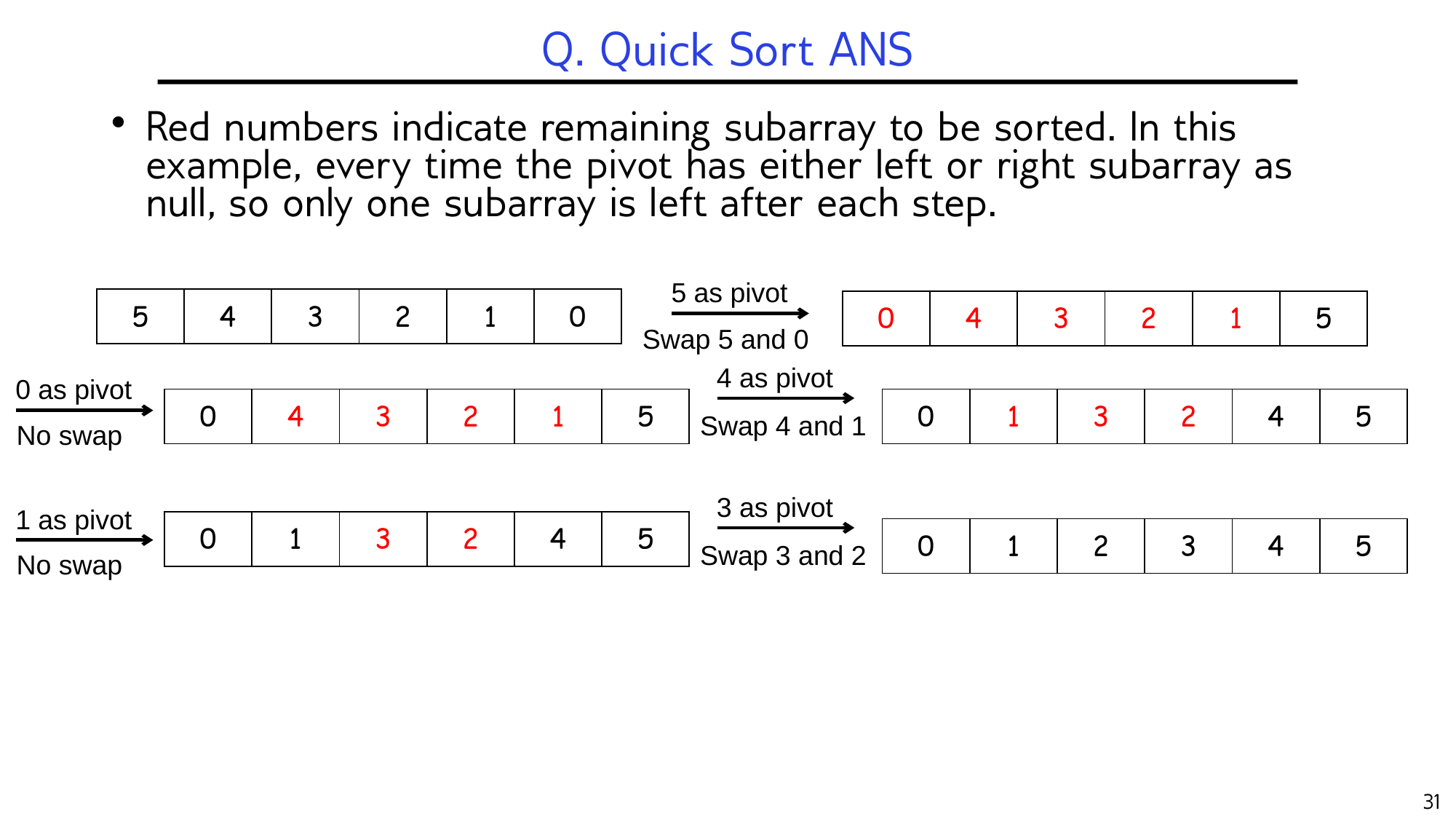

# Q. Quick Sort ANS
Red numbers indicate remaining subarray to be sorted. In this example, every time the pivot has either left or right subarray as null, so only one subarray is left after each step.
5 as pivot
| 5 | 4 | 3 | 2 | 1 | 0 |
| --- | --- | --- | --- | --- | --- |
| 0 | 4 | 3 | 2 | 1 | 5 |
| --- | --- | --- | --- | --- | --- |
Swap 5 and 0
4 as pivot
0 as pivot
| 0 | 4 | 3 | 2 | 1 | 5 |
| --- | --- | --- | --- | --- | --- |
| 0 | 1 | 3 | 2 | 4 | 5 |
| --- | --- | --- | --- | --- | --- |
Swap 4 and 1
No swap
3 as pivot
1 as pivot
| 0 | 1 | 3 | 2 | 4 | 5 |
| --- | --- | --- | --- | --- | --- |
| 0 | 1 | 2 | 3 | 4 | 5 |
| --- | --- | --- | --- | --- | --- |
Swap 3 and 2
No swap